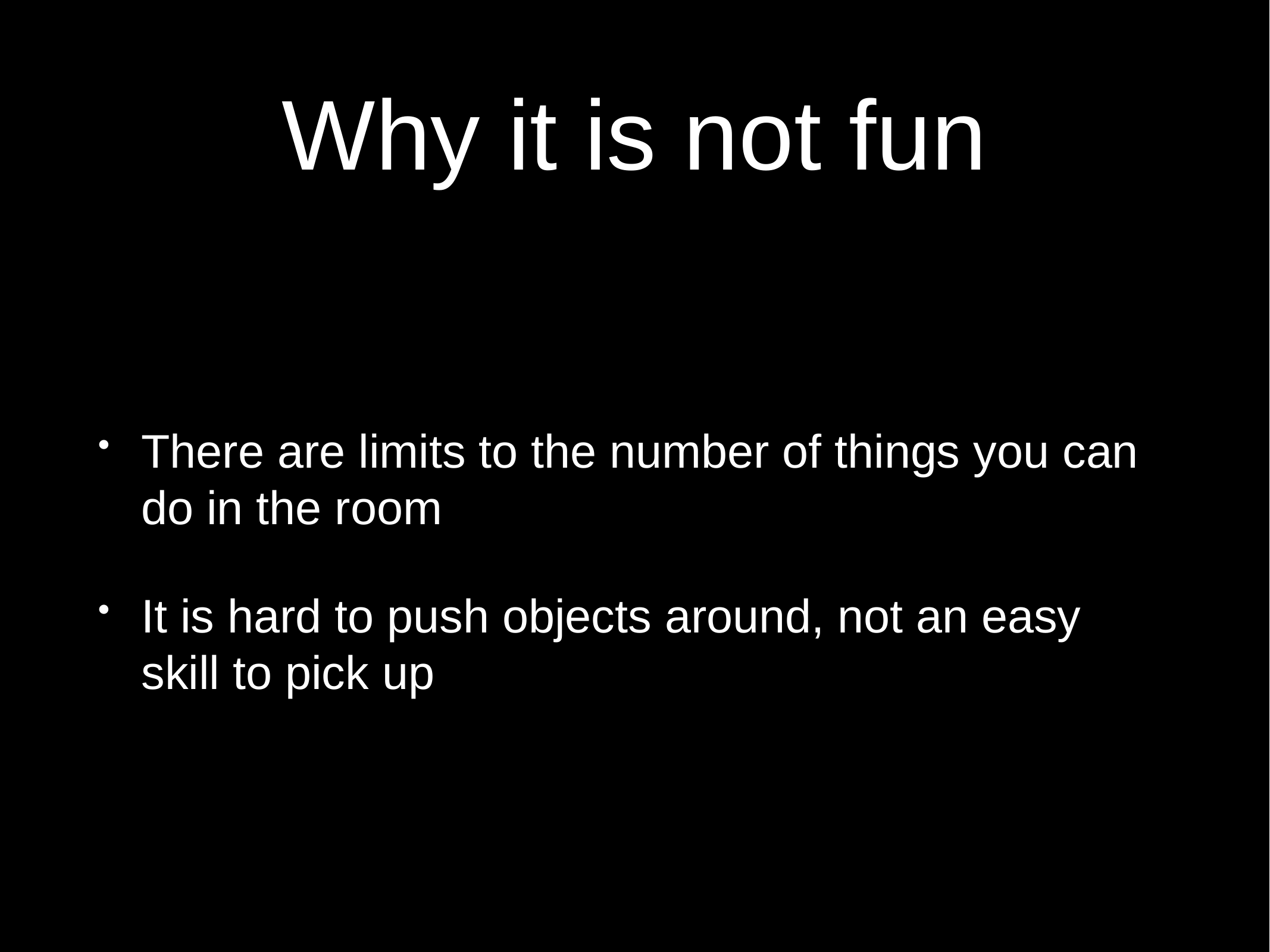

# Why it is not fun
There are limits to the number of things you can do in the room
It is hard to push objects around, not an easy skill to pick up